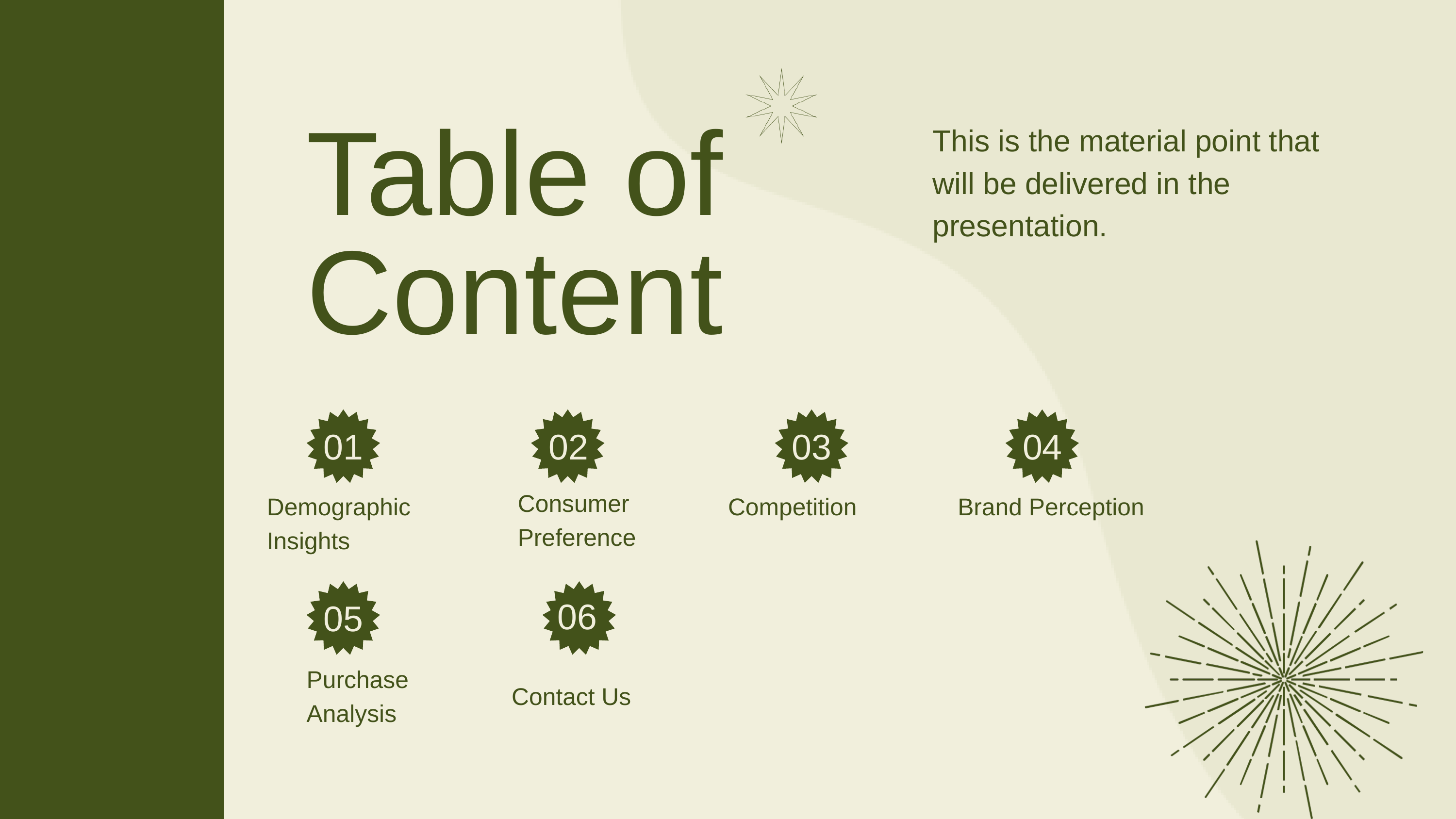

This is the material point that will be delivered in the presentation.
Table of Content

01
02
03
04
Consumer Preference
Demographic Insights
Competition
Brand Perception

06
05
Purchase Analysis
Contact Us